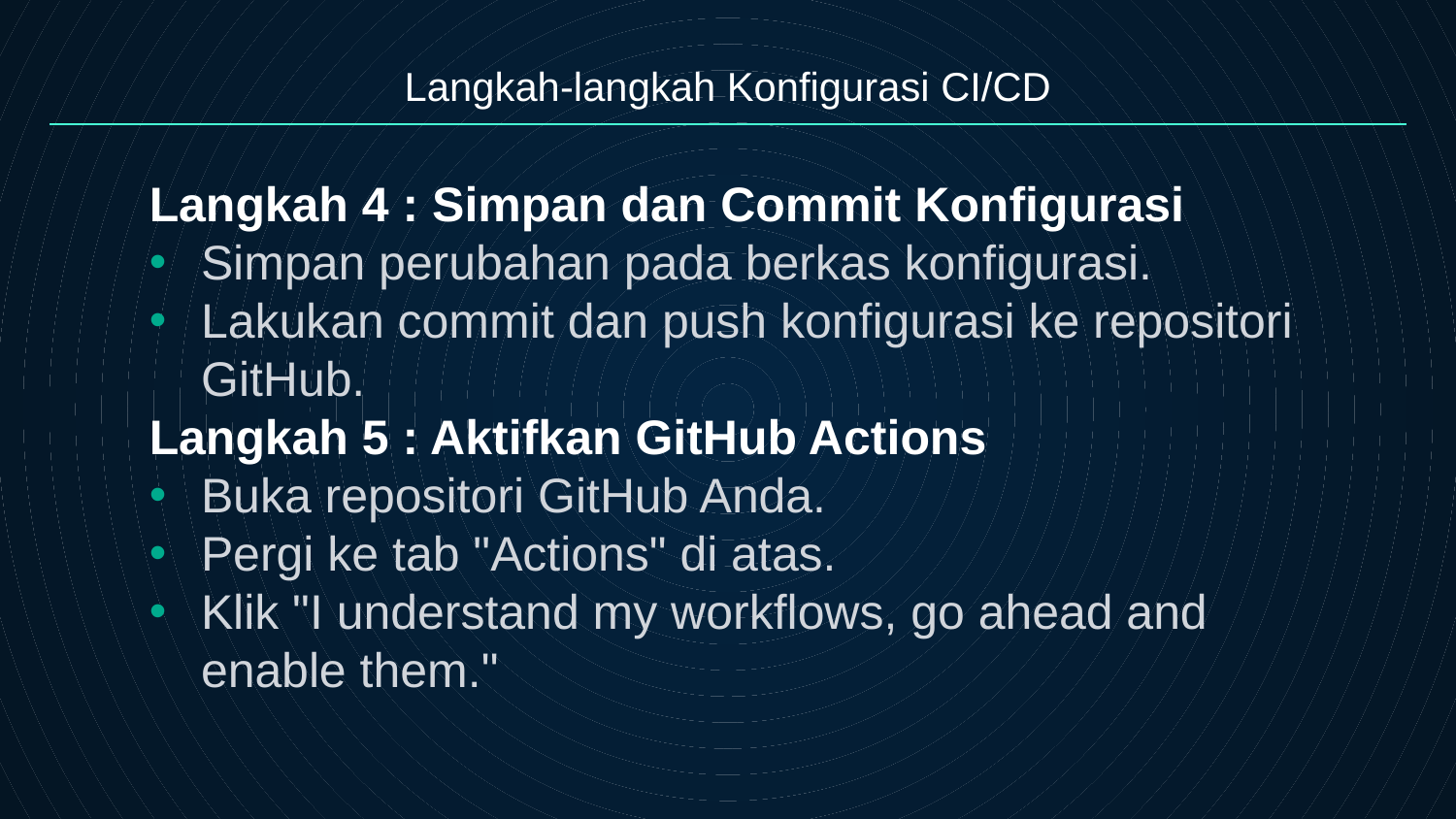

Langkah-langkah Konfigurasi CI/CD
Langkah 4 : Simpan dan Commit Konfigurasi
Simpan perubahan pada berkas konfigurasi.
Lakukan commit dan push konfigurasi ke repositori GitHub.
Langkah 5 : Aktifkan GitHub Actions
Buka repositori GitHub Anda.
Pergi ke tab "Actions" di atas.
Klik "I understand my workflows, go ahead and enable them."